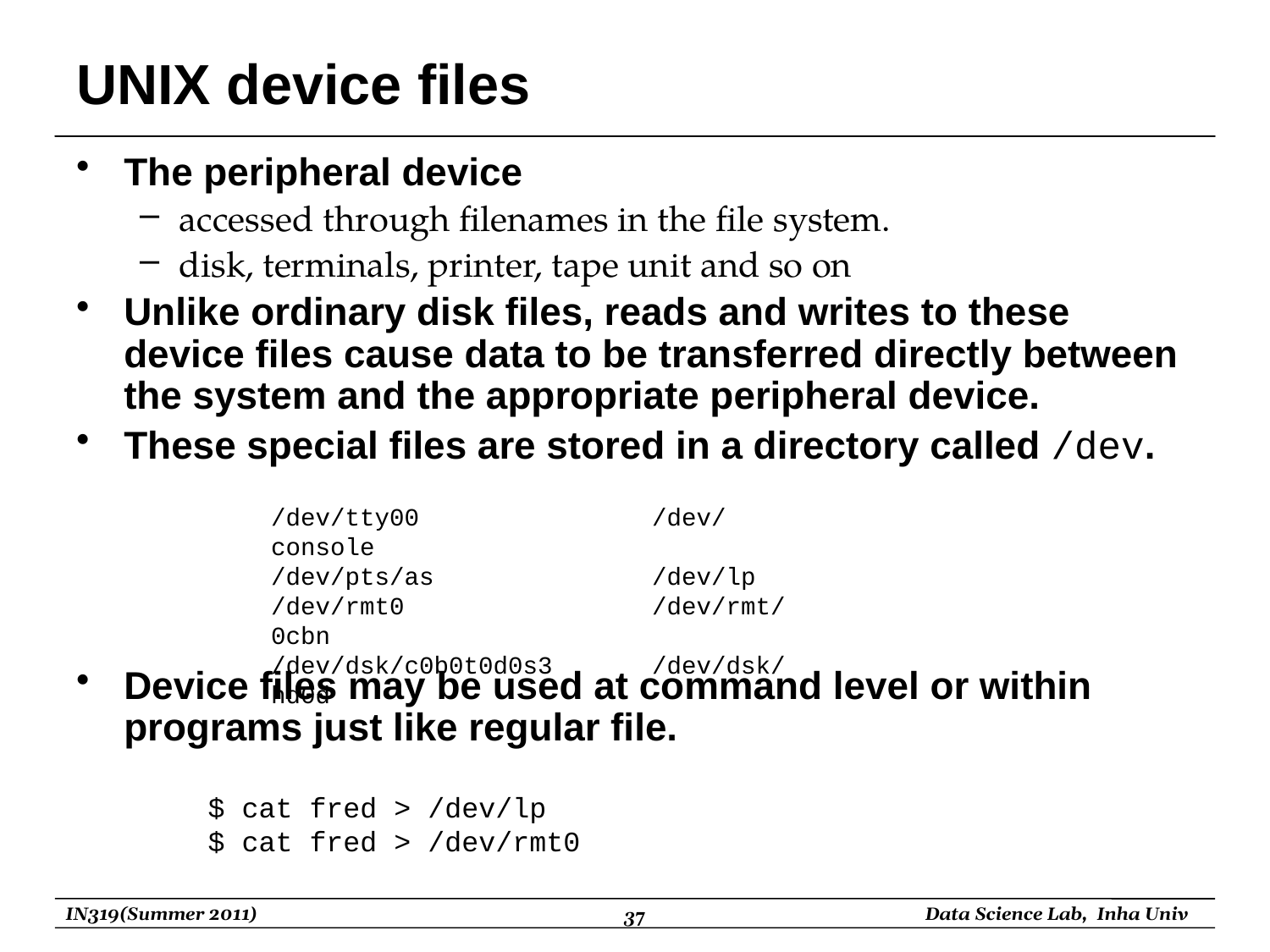

# UNIX device files
The peripheral device
accessed through filenames in the file system.
disk, terminals, printer, tape unit and so on
Unlike ordinary disk files, reads and writes to these device files cause data to be transferred directly between the system and the appropriate peripheral device.
These special files are stored in a directory called /dev.

Device files may be used at command level or within programs just like regular file.
/dev/tty00		/dev/console
/dev/pts/as		/dev/lp
/dev/rmt0		/dev/rmt/0cbn
/dev/dsk/c0b0t0d0s3	/dev/dsk/hd0d
$ cat fred > /dev/lp
$ cat fred > /dev/rmt0
37